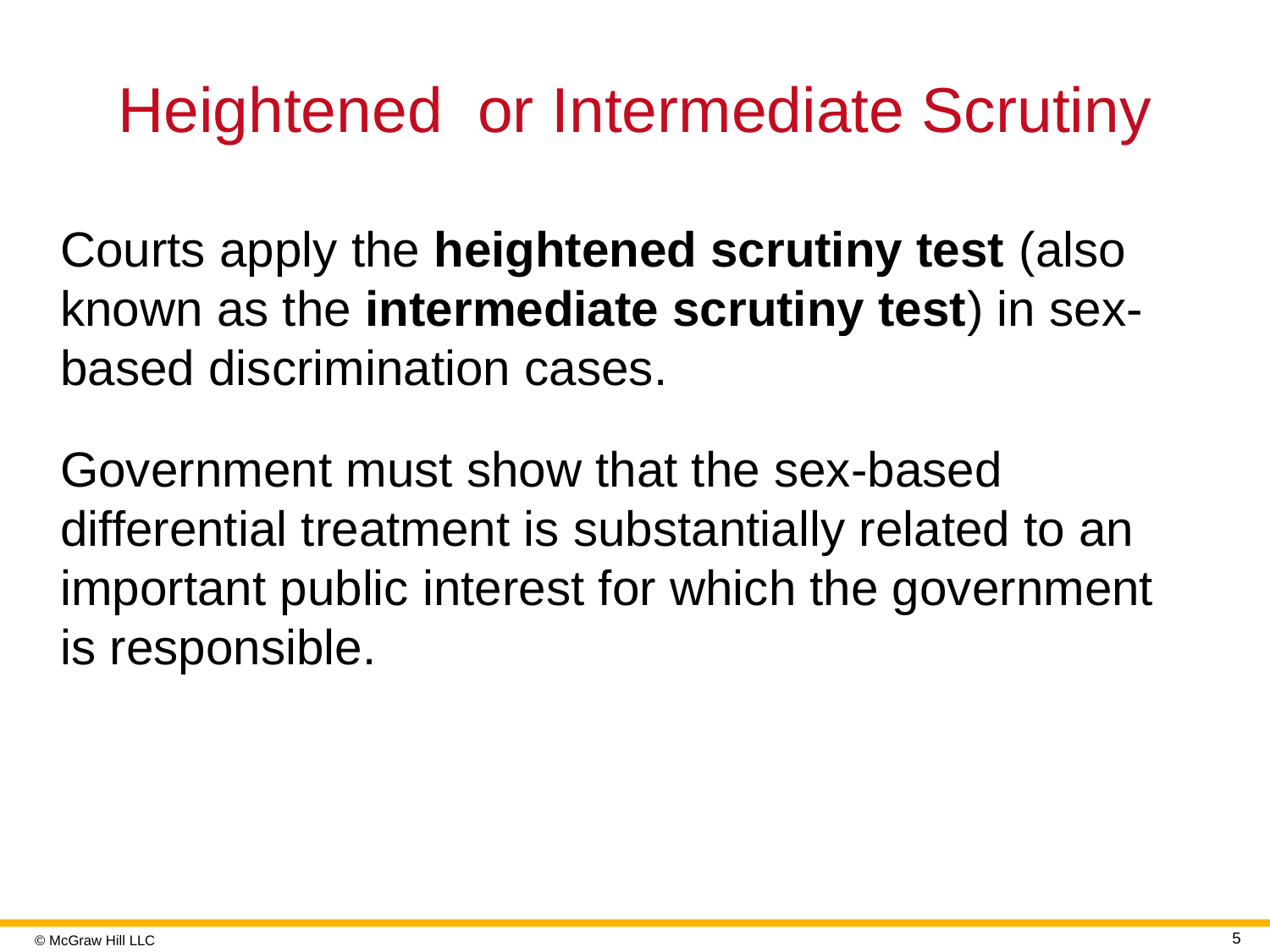

# Heightened  or Intermediate Scrutiny
Courts apply the heightened scrutiny test (also known as the intermediate scrutiny test) in sex-based discrimination cases.
Government must show that the sex-based differential treatment is substantially related to an important public interest for which the government is responsible.
5